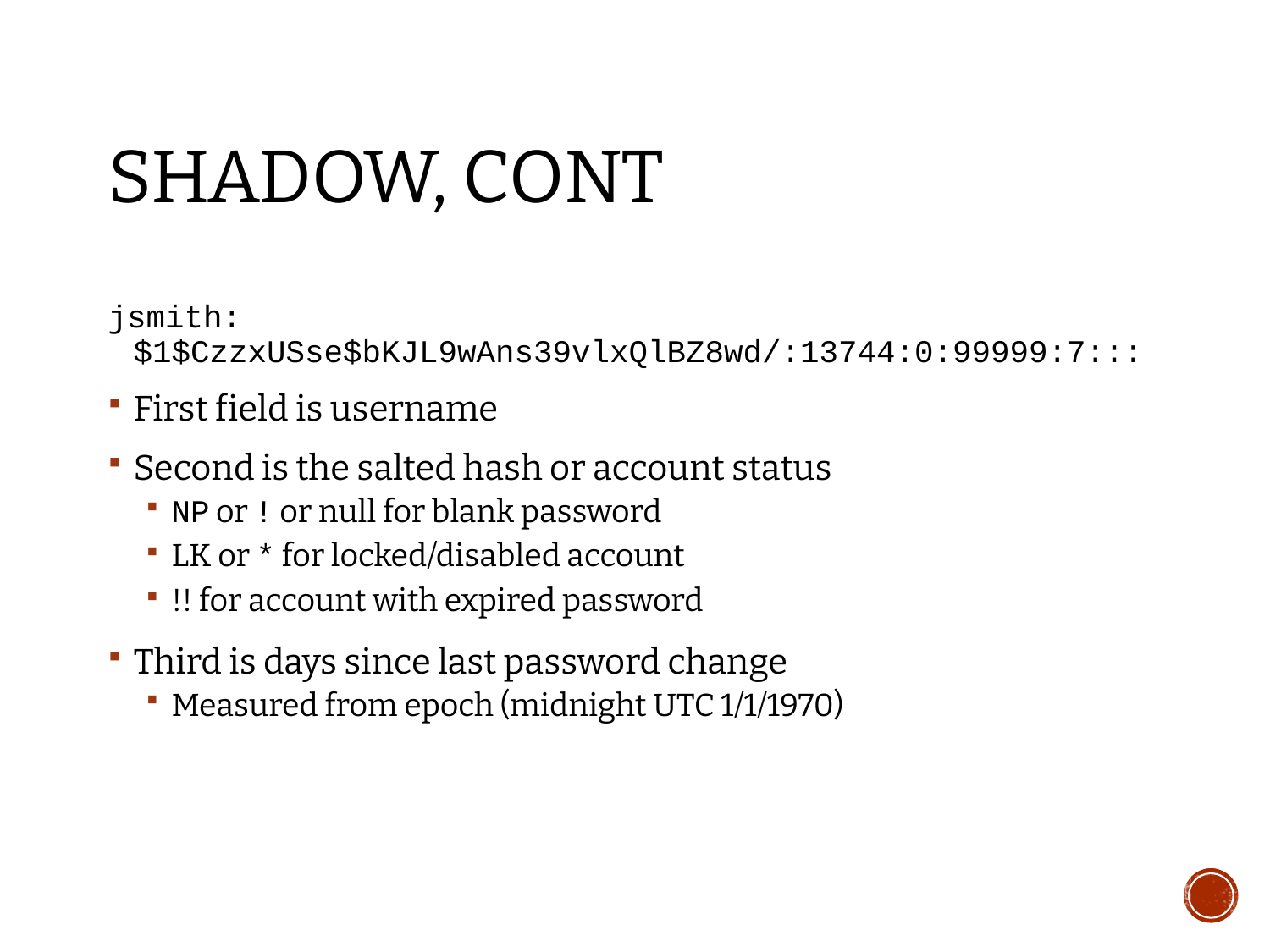

# shadow, cont
jsmith:$1$CzzxUSse$bKJL9wAns39vlxQlBZ8wd/:13744:0:99999:7:::
First field is username
Second is the salted hash or account status
NP or ! or null for blank password
LK or * for locked/disabled account
!! for account with expired password
Third is days since last password change
Measured from epoch (midnight UTC 1/1/1970)